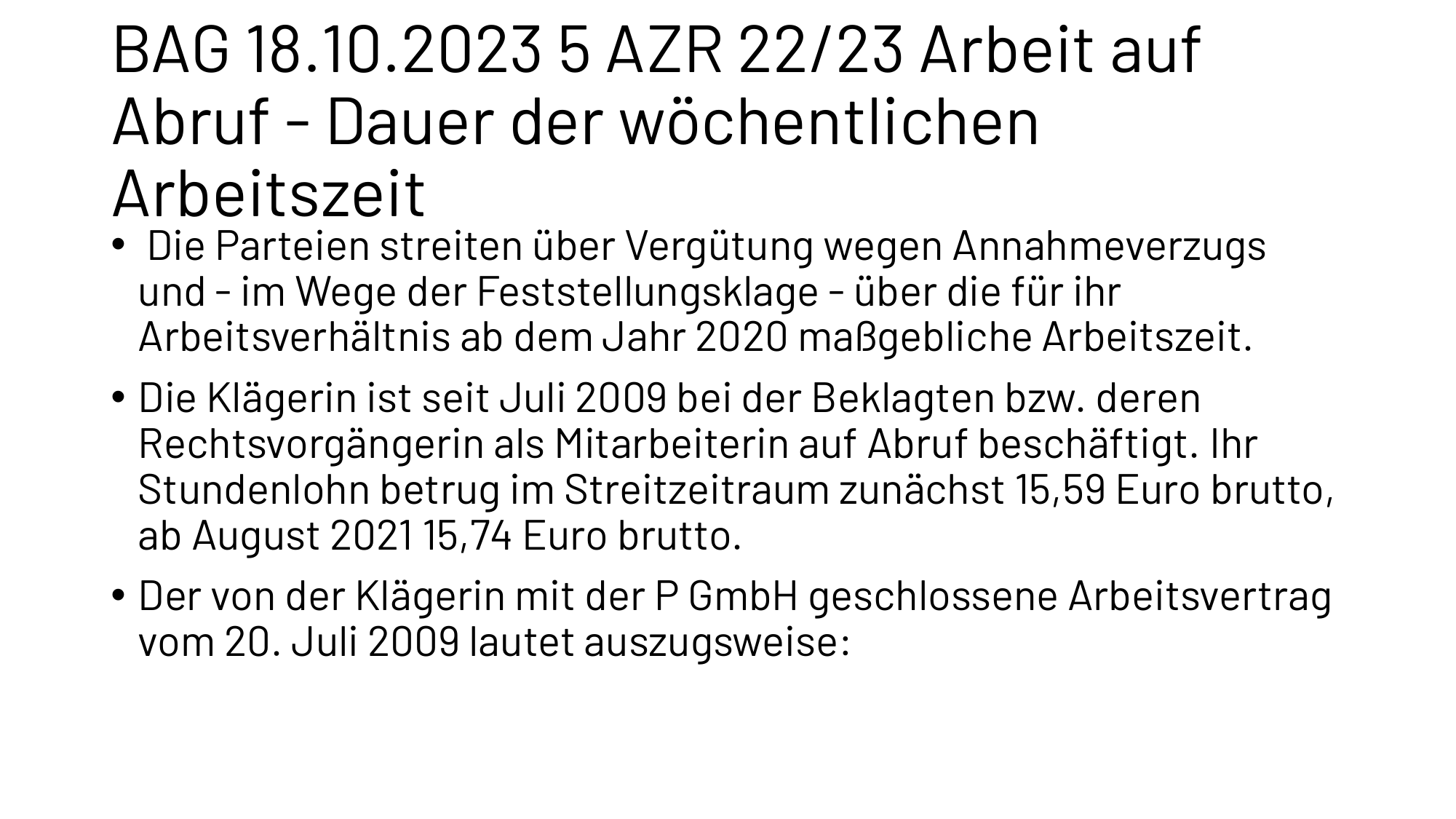

# BAG 18.10.2023 5 AZR 22/23 Arbeit auf Abruf - Dauer der wöchentlichen Arbeitszeit
 Die Parteien streiten über Vergütung wegen Annahmeverzugs und - im Wege der Feststellungsklage - über die für ihr Arbeitsverhältnis ab dem Jahr 2020 maßgebliche Arbeitszeit.
Die Klägerin ist seit Juli 2009 bei der Beklagten bzw. deren Rechtsvorgängerin als Mitarbeiterin auf Abruf beschäftigt. Ihr Stundenlohn betrug im Streitzeitraum zunächst 15,59 Euro brutto, ab August 2021 15,74 Euro brutto.
Der von der Klägerin mit der P GmbH geschlossene Arbeitsvertrag vom 20. Juli 2009 lautet auszugsweise: